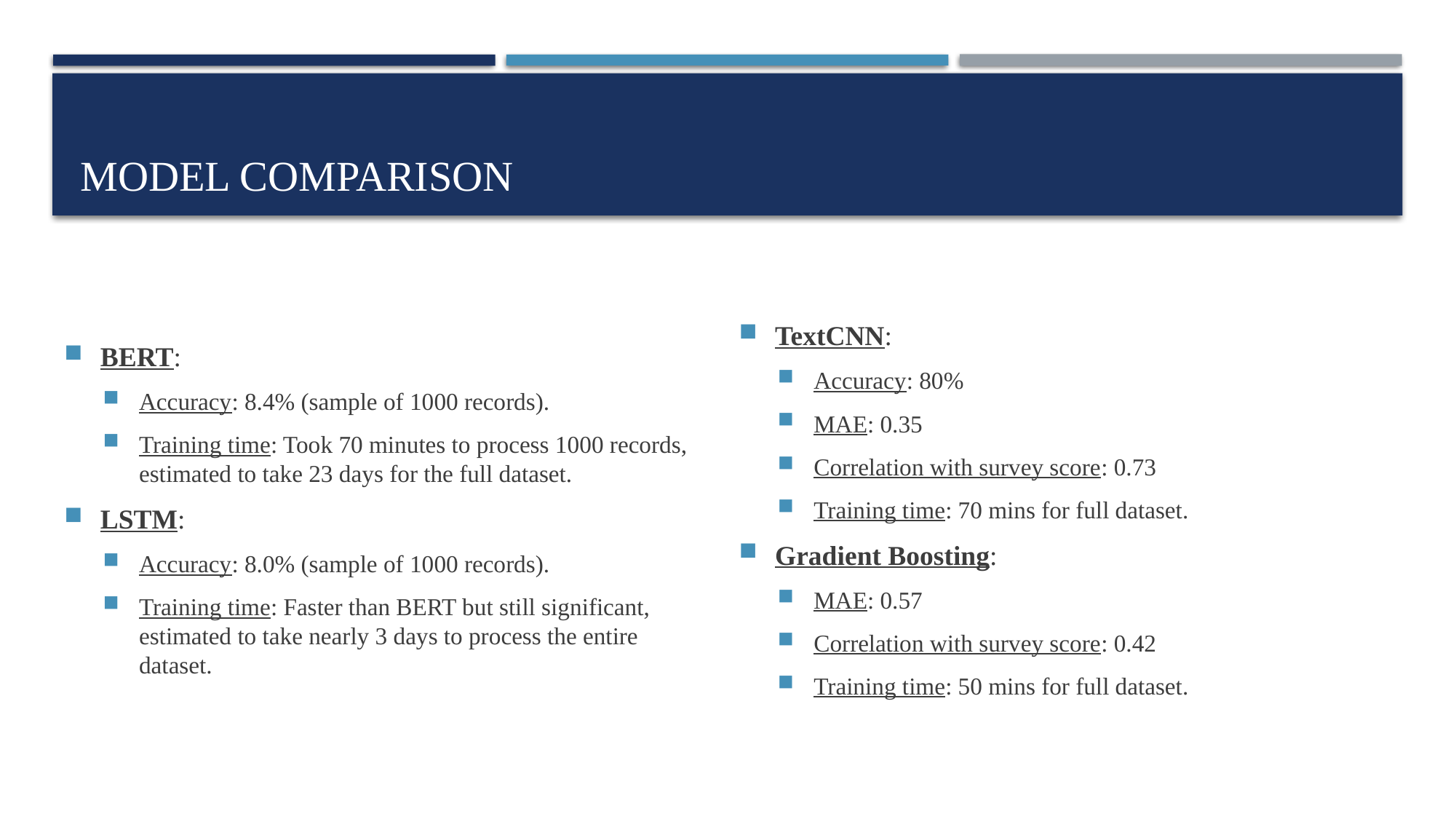

# Model Comparison
BERT:
Accuracy: 8.4% (sample of 1000 records).
Training time: Took 70 minutes to process 1000 records, estimated to take 23 days for the full dataset.
LSTM:
Accuracy: 8.0% (sample of 1000 records).
Training time: Faster than BERT but still significant, estimated to take nearly 3 days to process the entire dataset.
TextCNN:
Accuracy: 80%
MAE: 0.35
Correlation with survey score: 0.73
Training time: 70 mins for full dataset.
Gradient Boosting:
MAE: 0.57
Correlation with survey score: 0.42
Training time: 50 mins for full dataset.